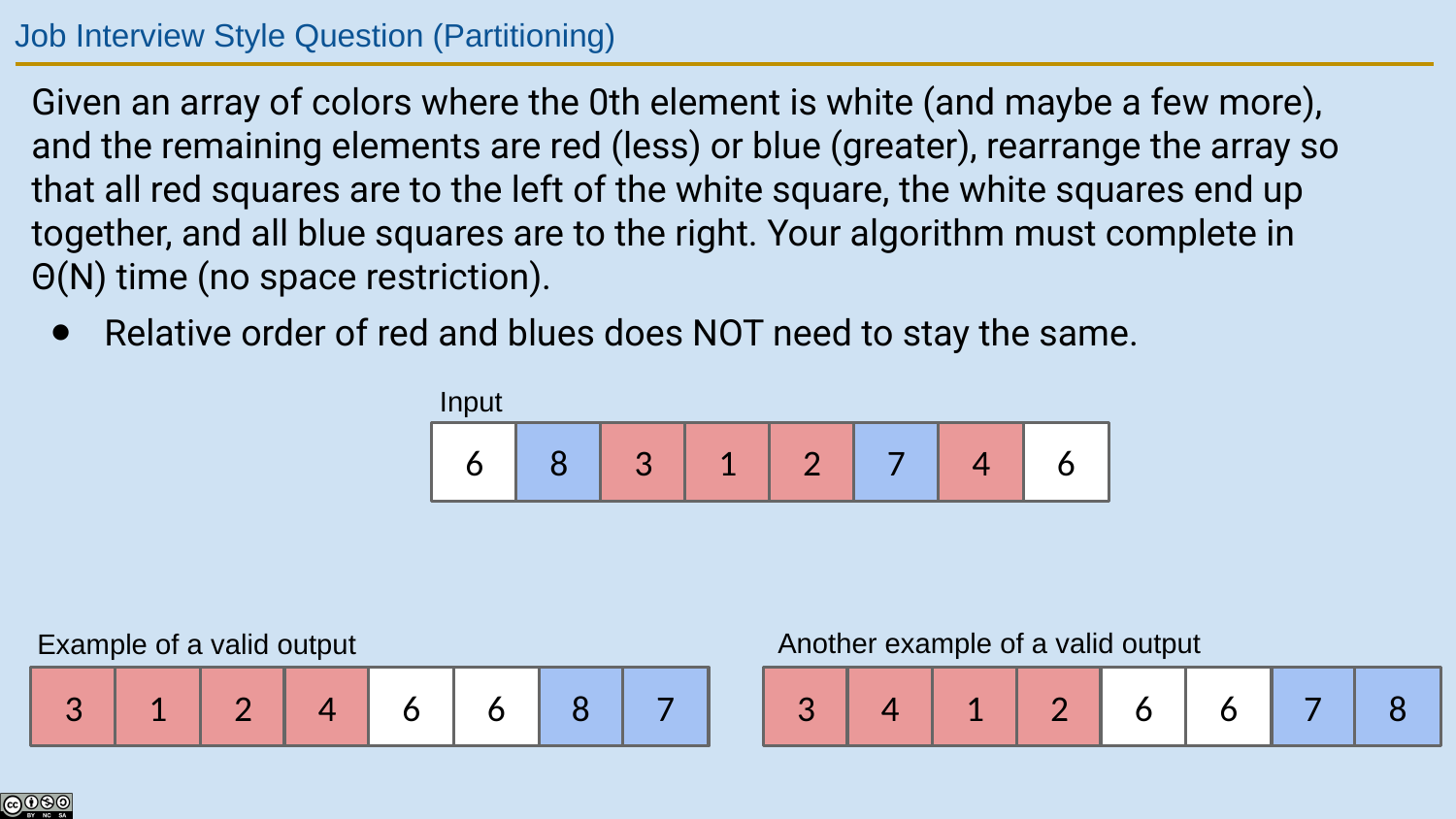

# Job Interview Style Question (Partitioning)
Given an array of colors where the 0th element is white (and maybe a few more), and the remaining elements are red (less) or blue (greater), rearrange the array so that all red squares are to the left of the white square, the white squares end up together, and all blue squares are to the right. Your algorithm must complete in Θ(N) time (no space restriction).
Relative order of red and blues does NOT need to stay the same.
Input
6
8
3
1
2
7
4
6
Another example of a valid output
Example of a valid output
3
1
2
4
6
6
8
7
3
4
1
2
6
6
7
8